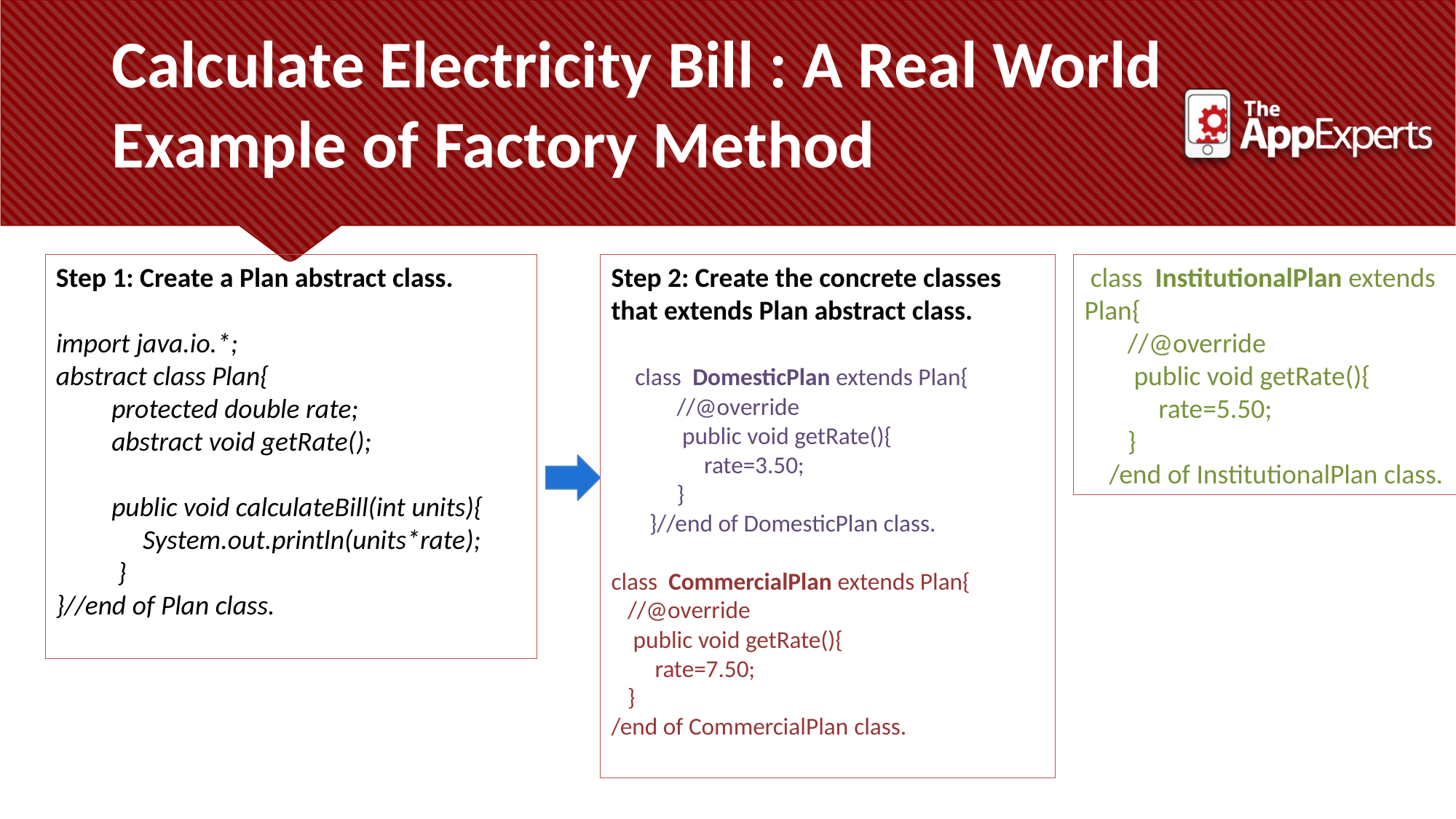

Calculate Electricity Bill : A Real World Example of Factory Method
Step 1: Create a Plan abstract class.

import java.io.*;
abstract class Plan{
         protected double rate;
         abstract void getRate();

         public void calculateBill(int units){
              System.out.println(units*rate);
          }
}//end of Plan class.

Step 2: Create the concrete classes that extends Plan abstract class.

    class  DomesticPlan extends Plan{
            //@override
             public void getRate(){
                 rate=3.50;
            }
       }//end of DomesticPlan class.

class  CommercialPlan extends Plan{
   //@override
    public void getRate(){
        rate=7.50;
   }
/end of CommercialPlan class.

 class  InstitutionalPlan extends Plan{
       //@override
        public void getRate(){
            rate=5.50;
       }
    /end of InstitutionalPlan class.